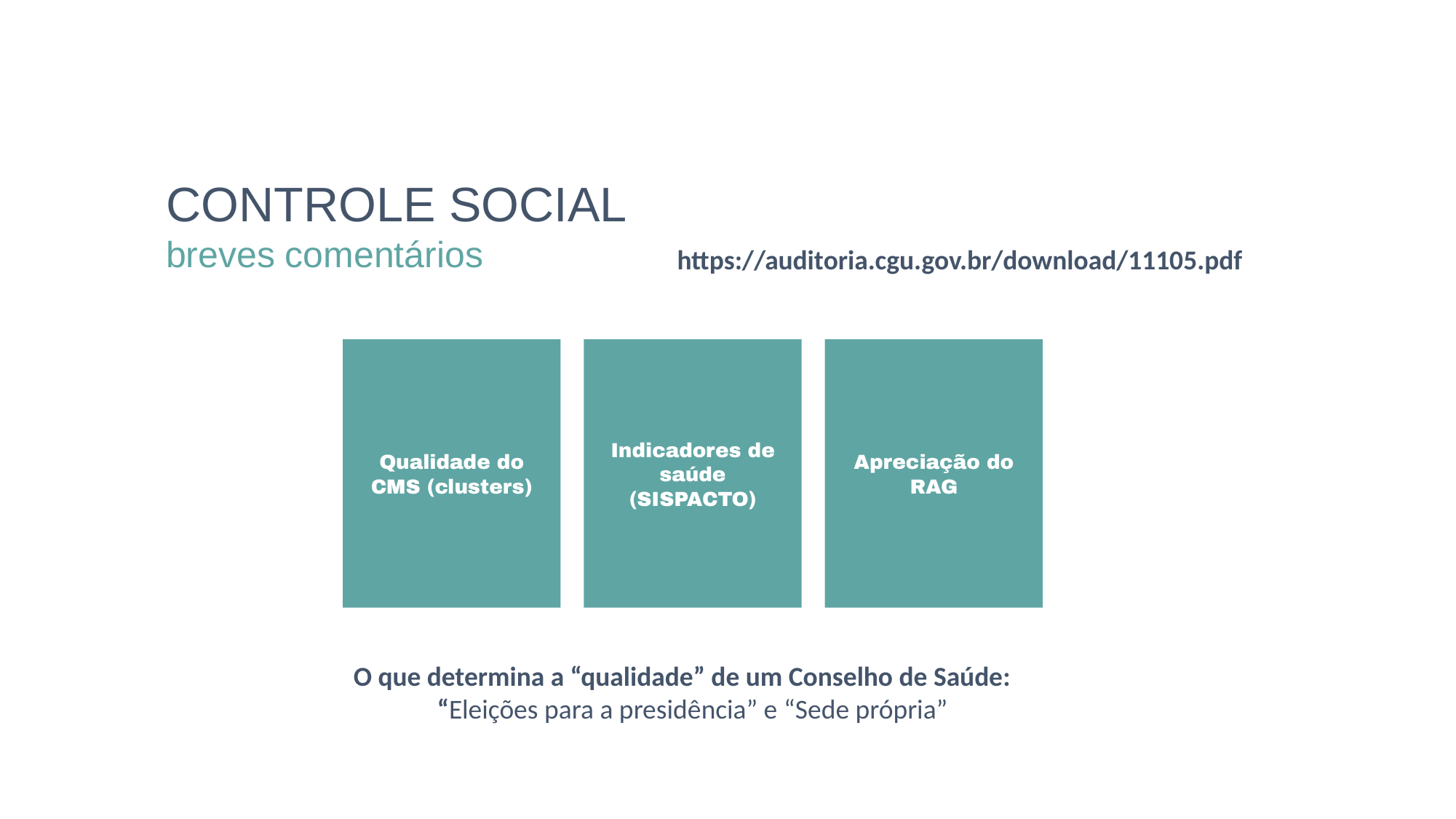

CONTROLE SOCIAL
breves comentários
https://auditoria.cgu.gov.br/download/11105.pdf
Qualidade do CMS (clusters)
Indicadores de saúde (SISPACTO)
Apreciação do RAG
O que determina a “qualidade” de um Conselho de Saúde:
“Eleições para a presidência” e “Sede própria”